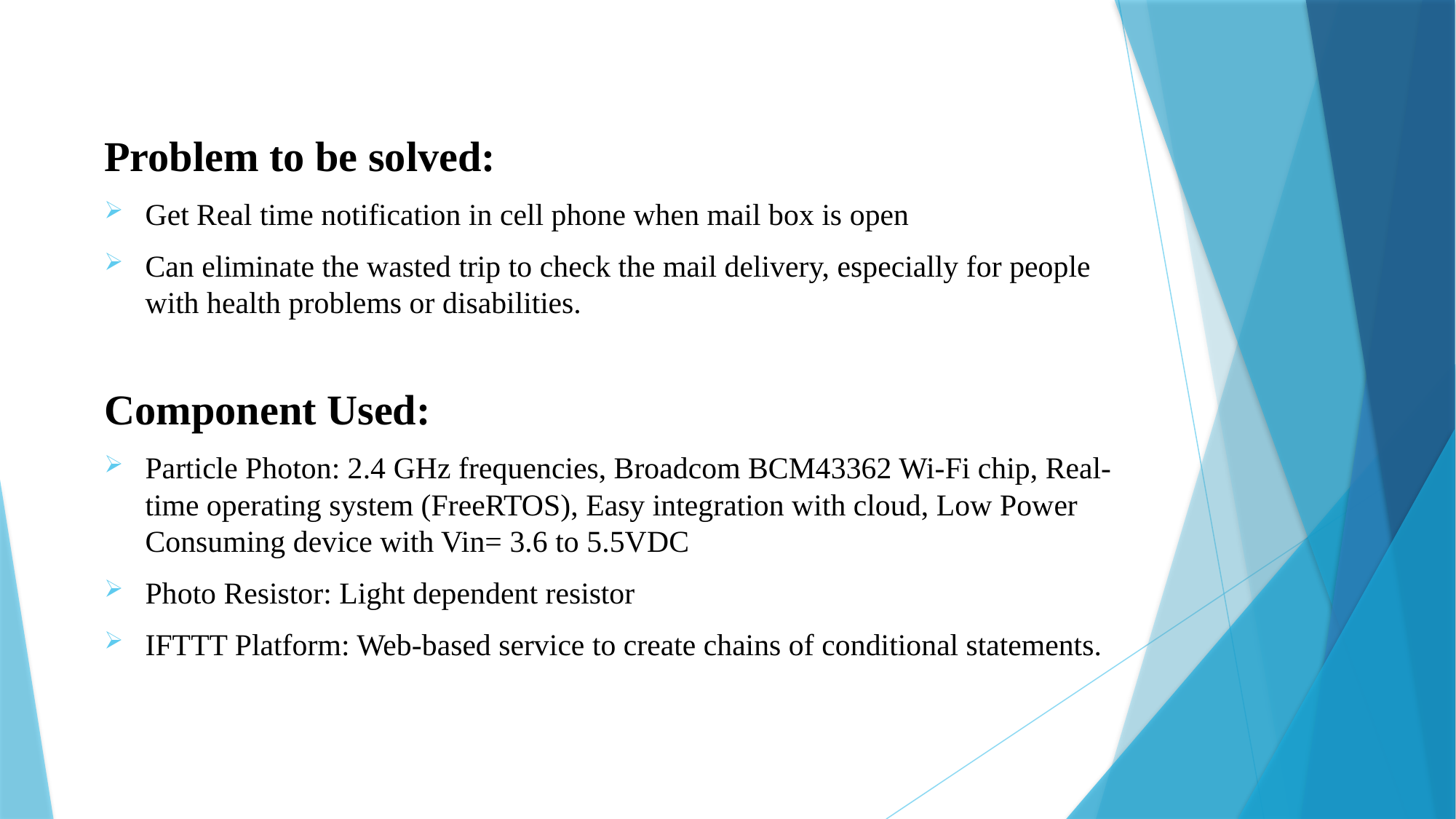

# .
Problem to be solved:
Get Real time notification in cell phone when mail box is open
Can eliminate the wasted trip to check the mail delivery, especially for people with health problems or disabilities.

Component Used:
Particle Photon: 2.4 GHz frequencies, Broadcom BCM43362 Wi-Fi chip, Real-time operating system (FreeRTOS), Easy integration with cloud, Low Power Consuming device with Vin= 3.6 to 5.5VDC
Photo Resistor: Light dependent resistor
IFTTT Platform: Web-based service to create chains of conditional statements.